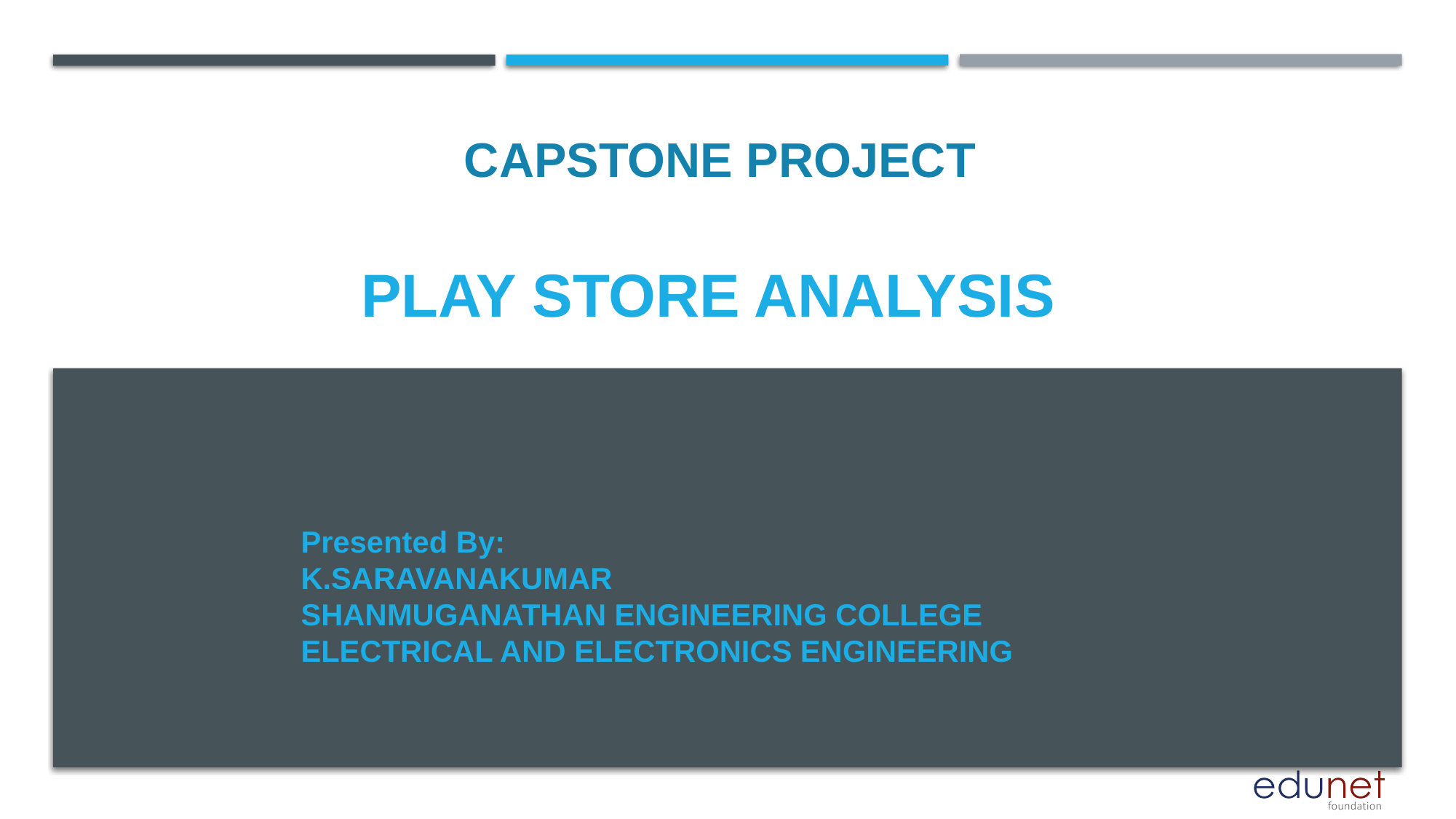

CAPSTONE PROJECT
# Play store analysis
Presented By:
K.SARAVANAKUMAR
SHANMUGANATHAN ENGINEERING COLLEGE
ELECTRICAL AND ELECTRONICS ENGINEERING